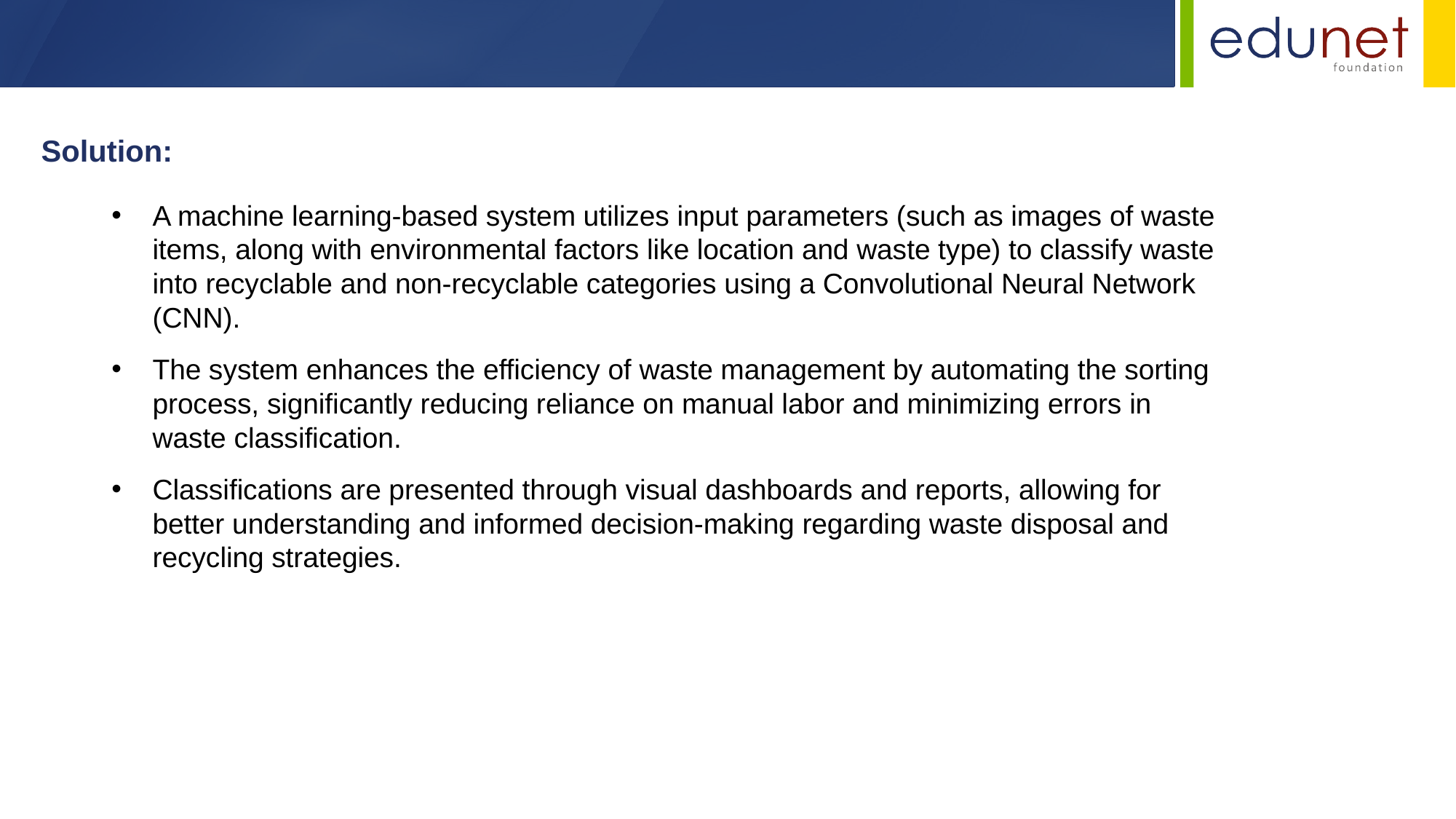

Solution:
A machine learning-based system utilizes input parameters (such as images of waste items, along with environmental factors like location and waste type) to classify waste into recyclable and non-recyclable categories using a Convolutional Neural Network (CNN).
The system enhances the efficiency of waste management by automating the sorting process, significantly reducing reliance on manual labor and minimizing errors in waste classification.
Classifications are presented through visual dashboards and reports, allowing for better understanding and informed decision-making regarding waste disposal and recycling strategies.